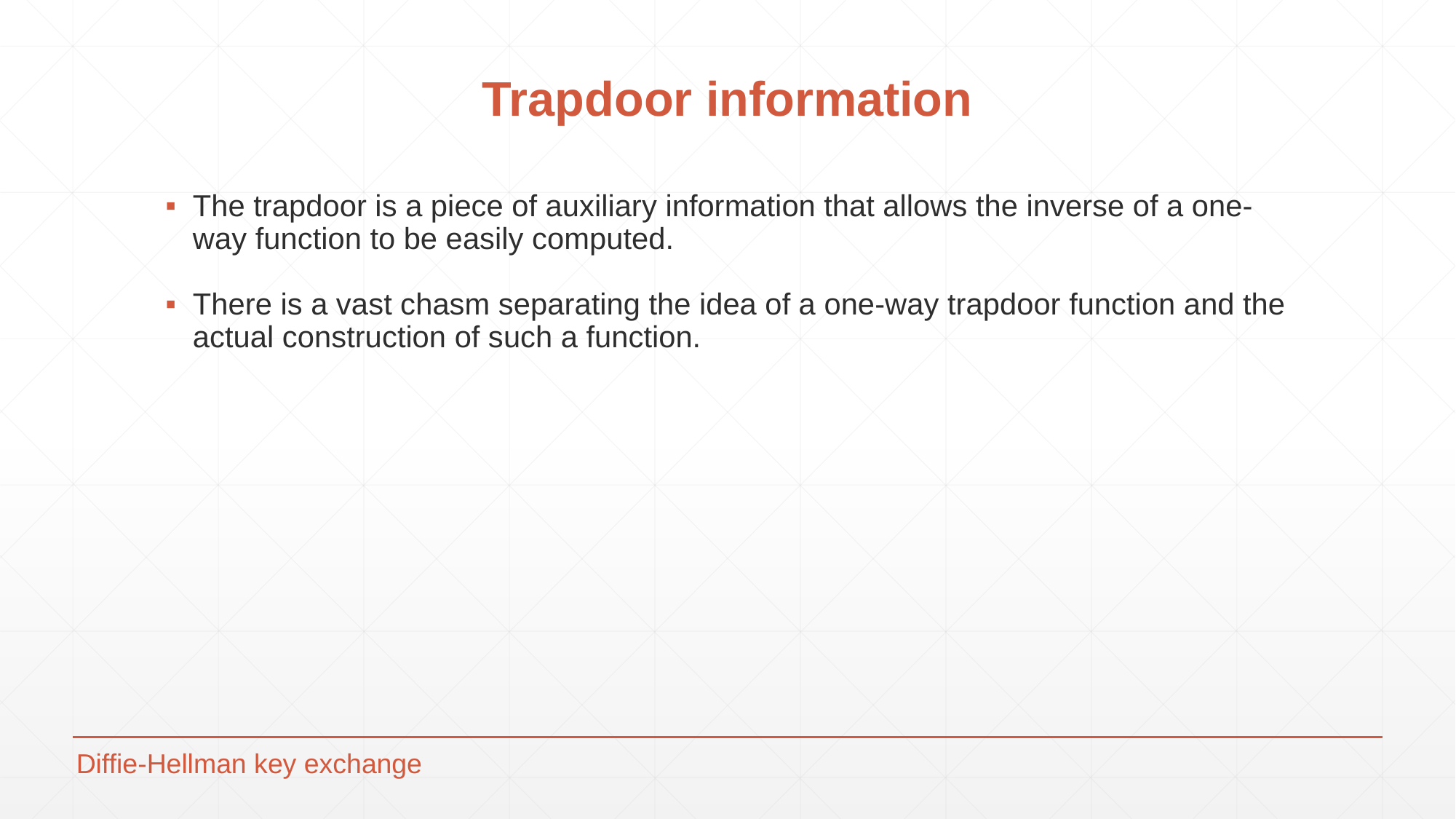

# Trapdoor information
The trapdoor is a piece of auxiliary information that allows the inverse of a one-way function to be easily computed.

There is a vast chasm separating the idea of a one-way trapdoor function and the actual construction of such a function.
Diffie-Hellman key exchange